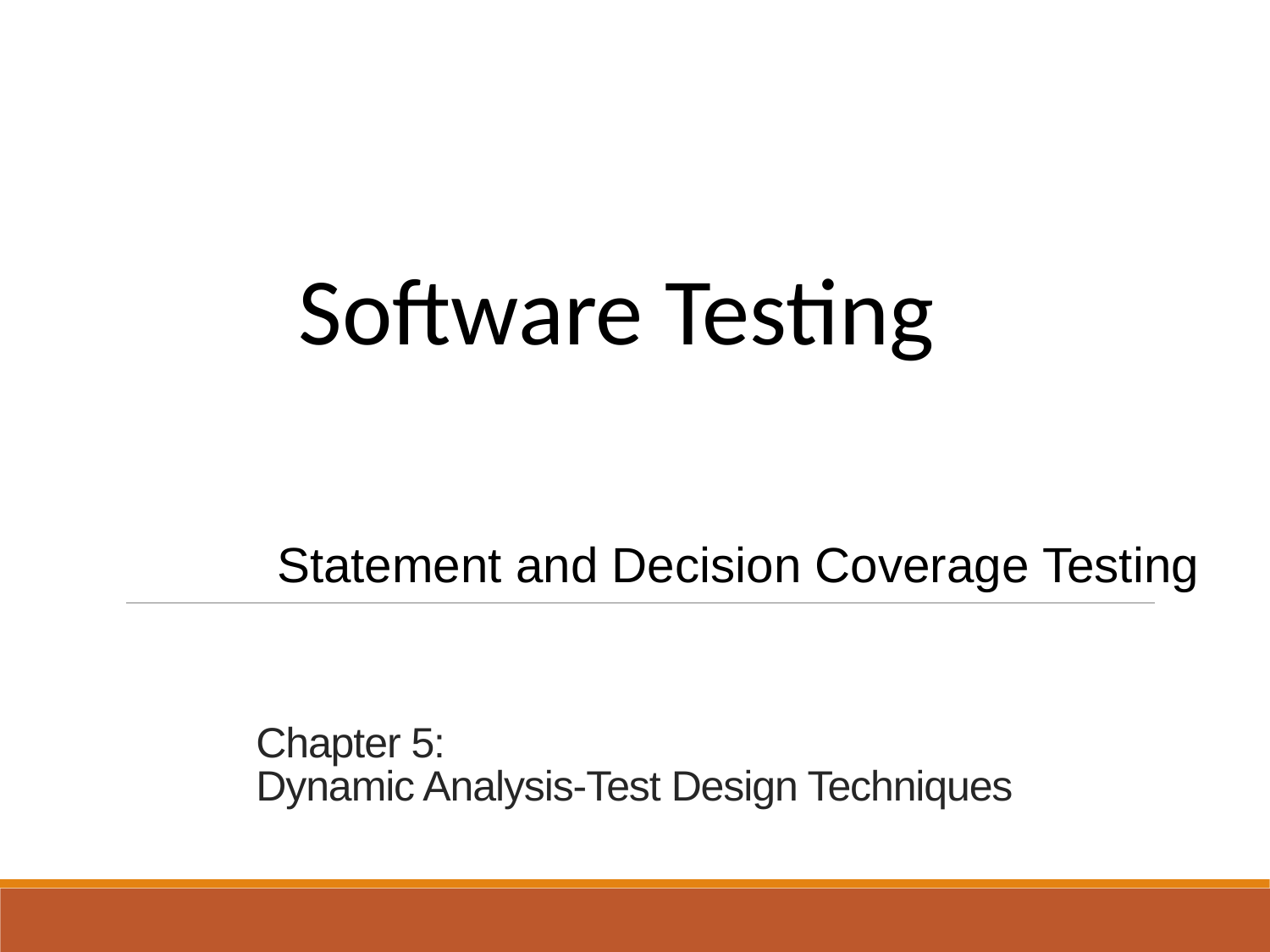

Software Testing

Statement and Decision Coverage Testing
# Chapter 5: Dynamic Analysis-Test Design Techniques